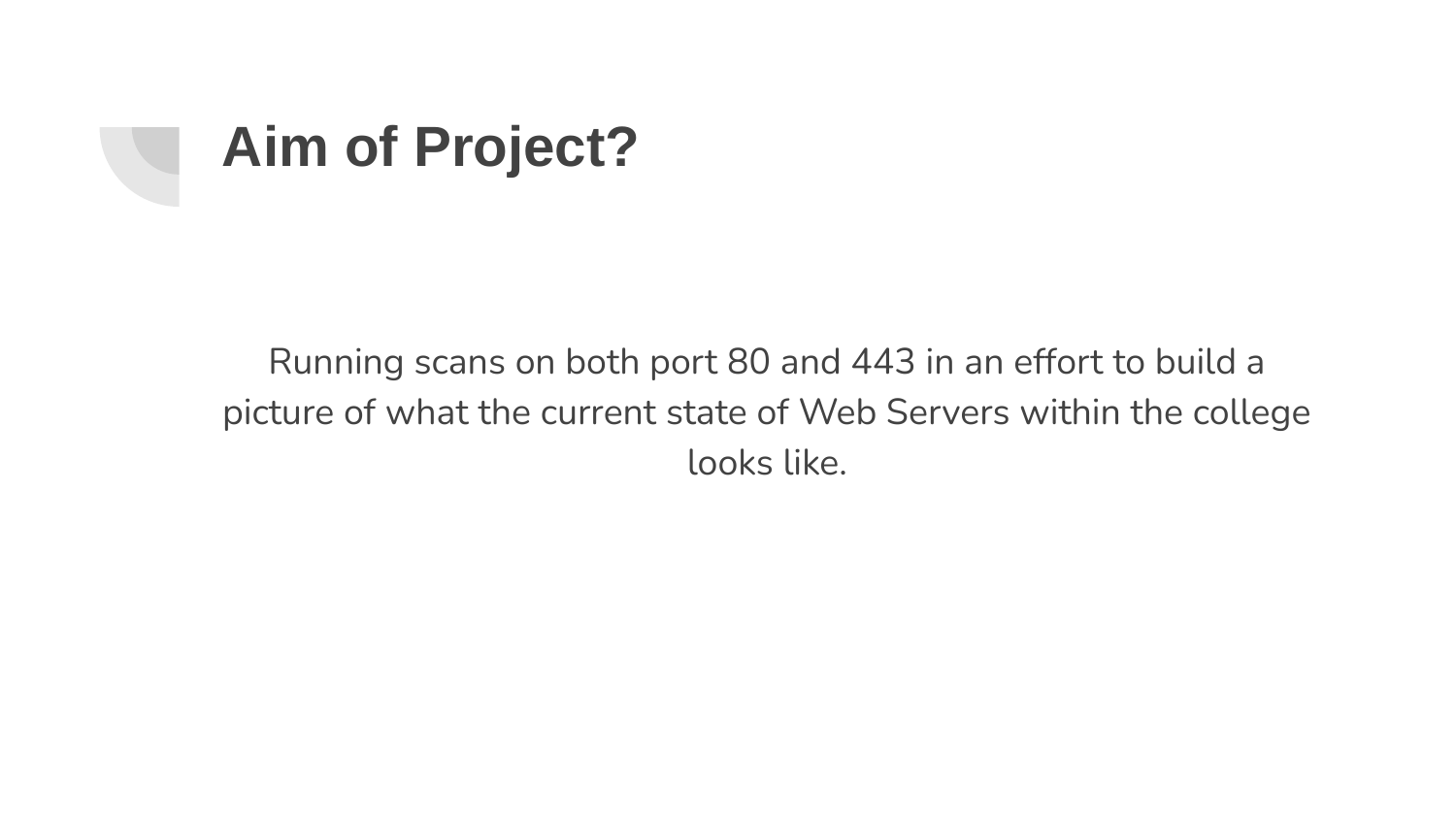

# Aim of Project?
Running scans on both port 80 and 443 in an effort to build a picture of what the current state of Web Servers within the college looks like.